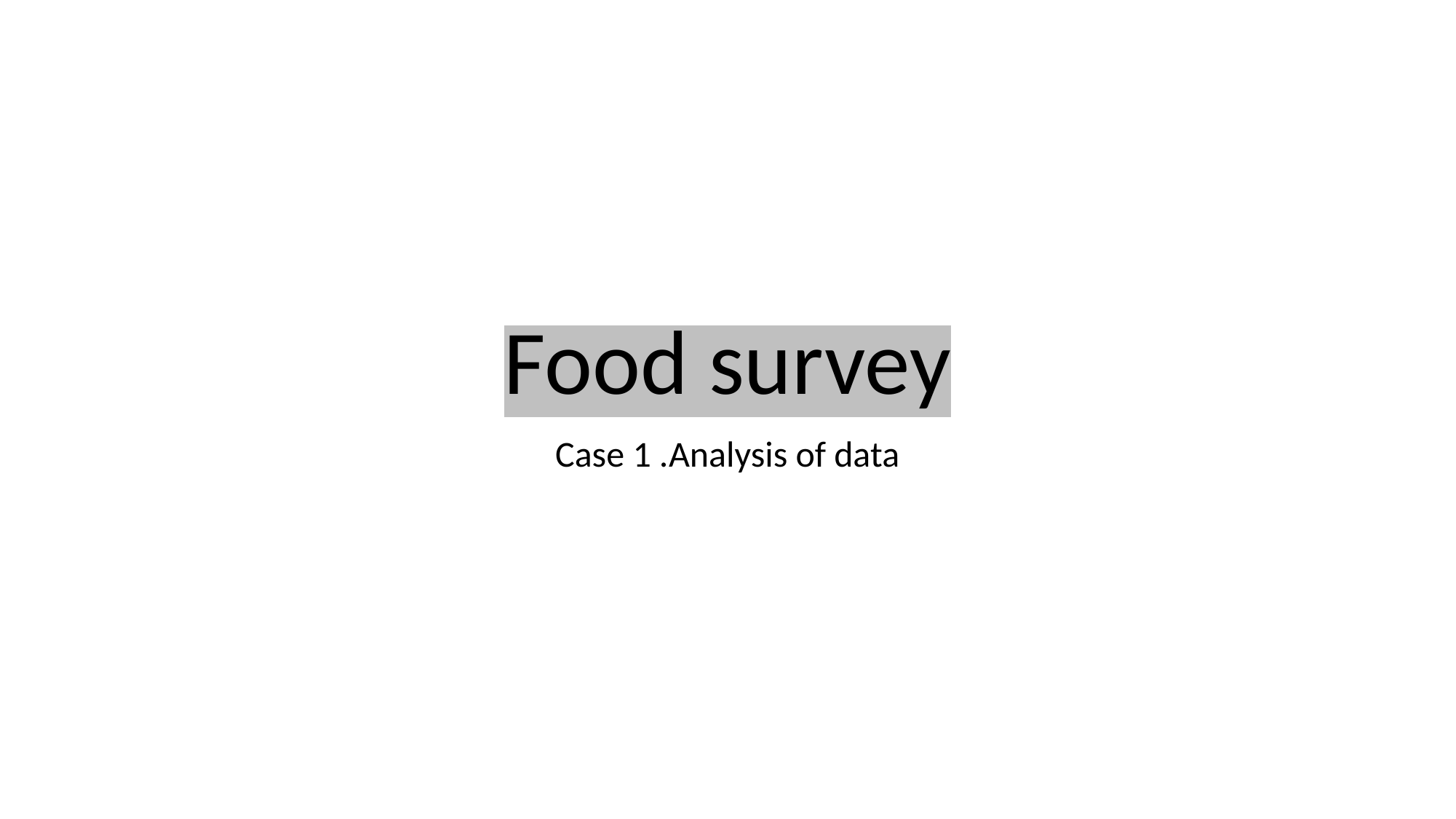

# Food survey
Case 1 .Analysis of data